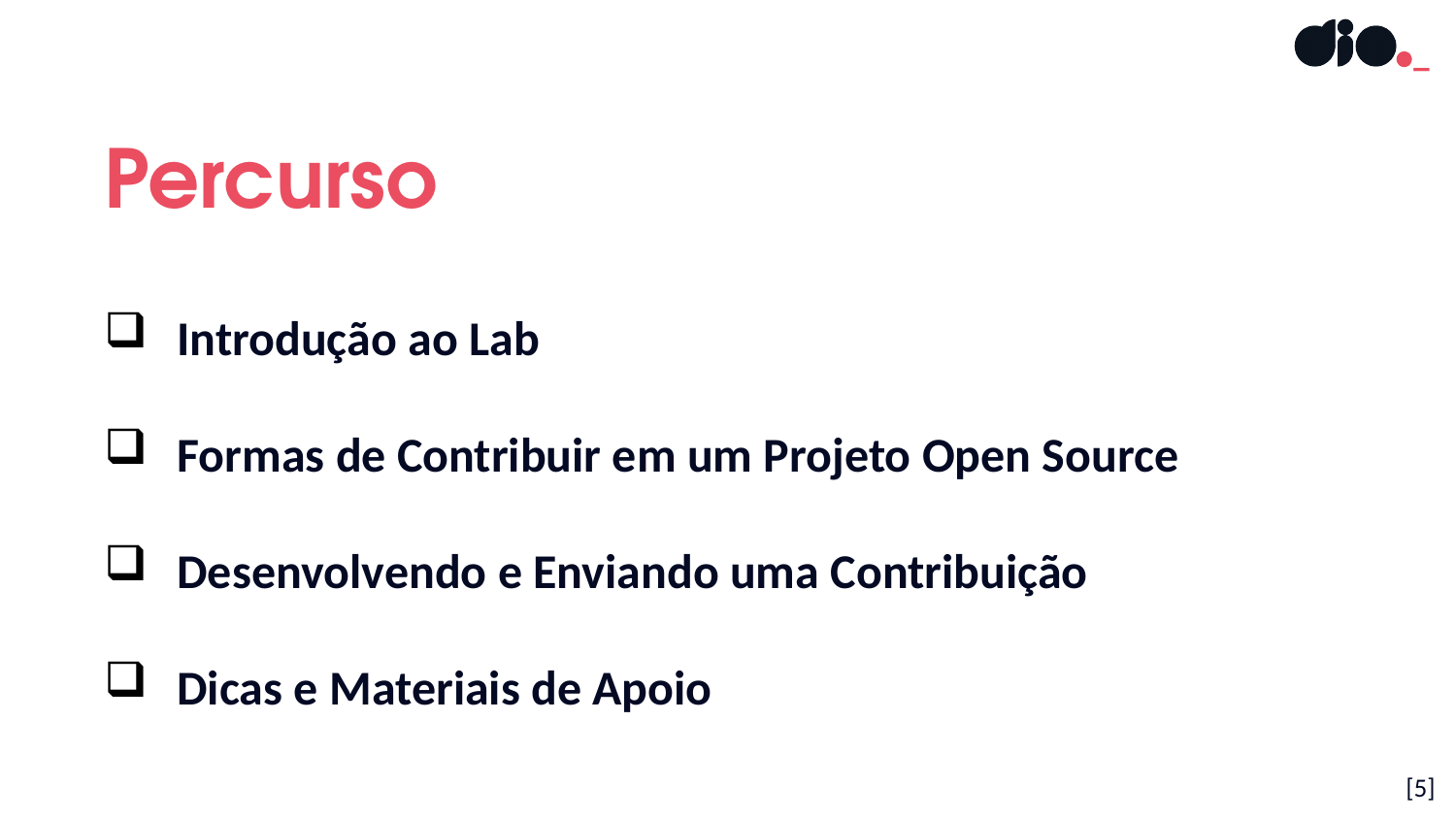

Percurso
Introdução ao Lab
Formas de Contribuir em um Projeto Open Source
Desenvolvendo e Enviando uma Contribuição
Dicas e Materiais de Apoio
[5]